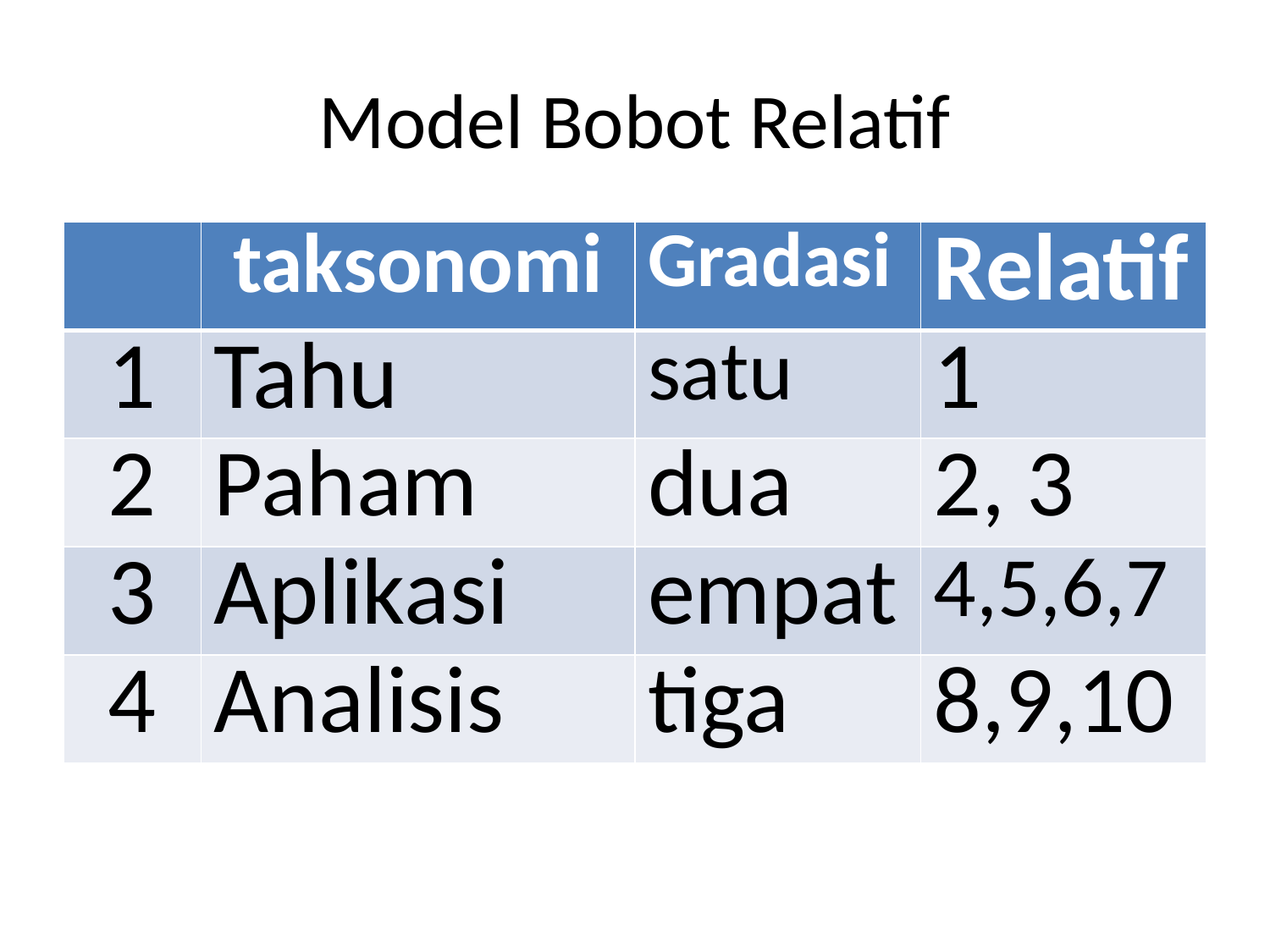

# Model Bobot Relatif
|  | taksonomi | Gradasi | Relatif |
| --- | --- | --- | --- |
| 1 | Tahu | satu | 1 |
| 2 | Paham | dua | 2, 3 |
| 3 | Aplikasi | empat | 4,5,6,7 |
| 4 | Analisis | tiga | 8,9,10 |